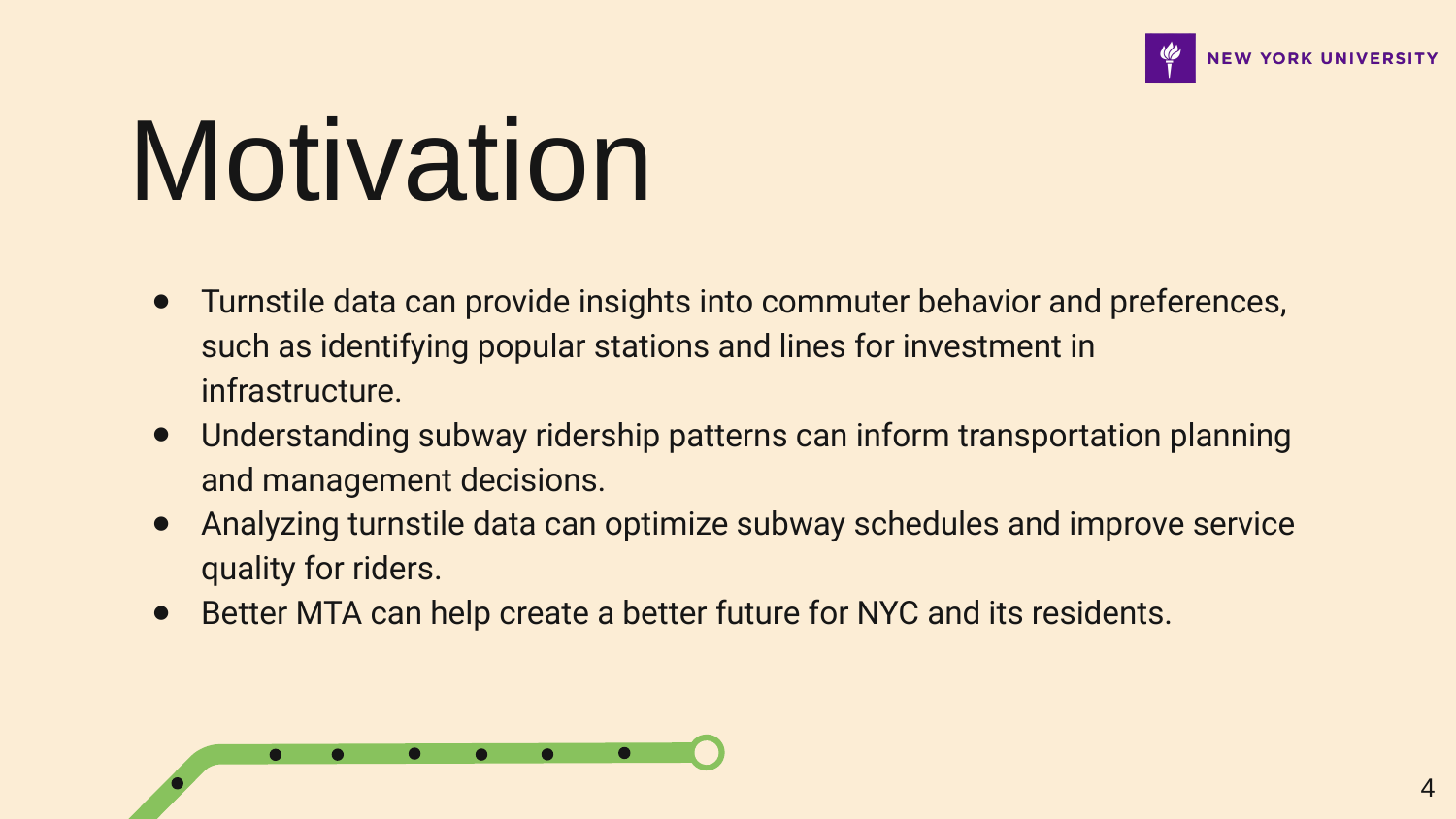

# Motivation
Turnstile data can provide insights into commuter behavior and preferences, such as identifying popular stations and lines for investment in infrastructure.
Understanding subway ridership patterns can inform transportation planning and management decisions.
Analyzing turnstile data can optimize subway schedules and improve service quality for riders.
Better MTA can help create a better future for NYC and its residents.

4